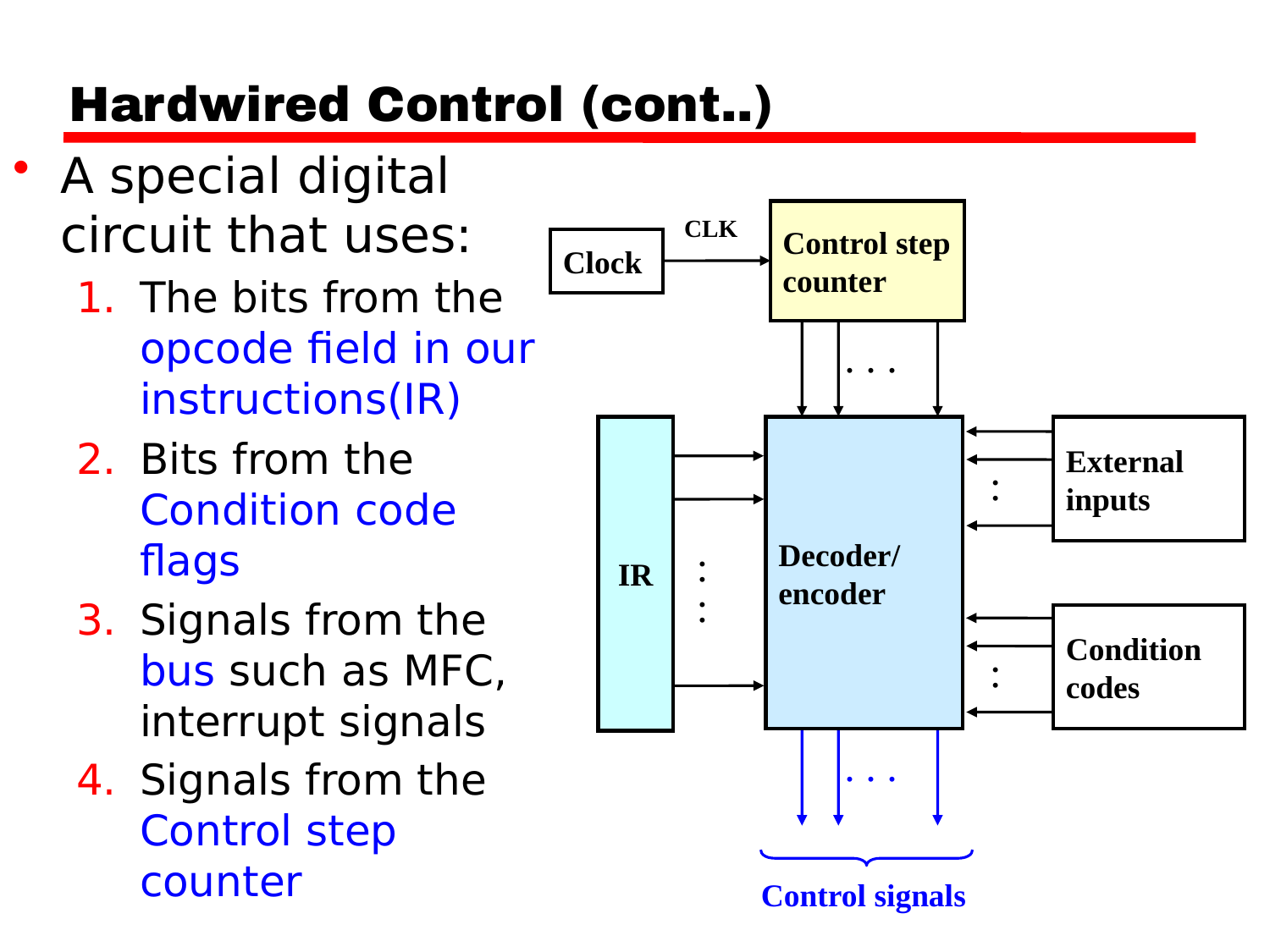

Hardwired Control (cont..)
A special digital circuit that uses:
The bits from the opcode field in our instructions(IR)
Bits from the Condition code flags
Signals from the bus such as MFC, interrupt signals
Signals from the Control step counter

Control step counter
CLK
Clock

. . .

IR
Decoder/ encoder
External inputs

:

:
:
Condition codes

:

. . .

Control signals